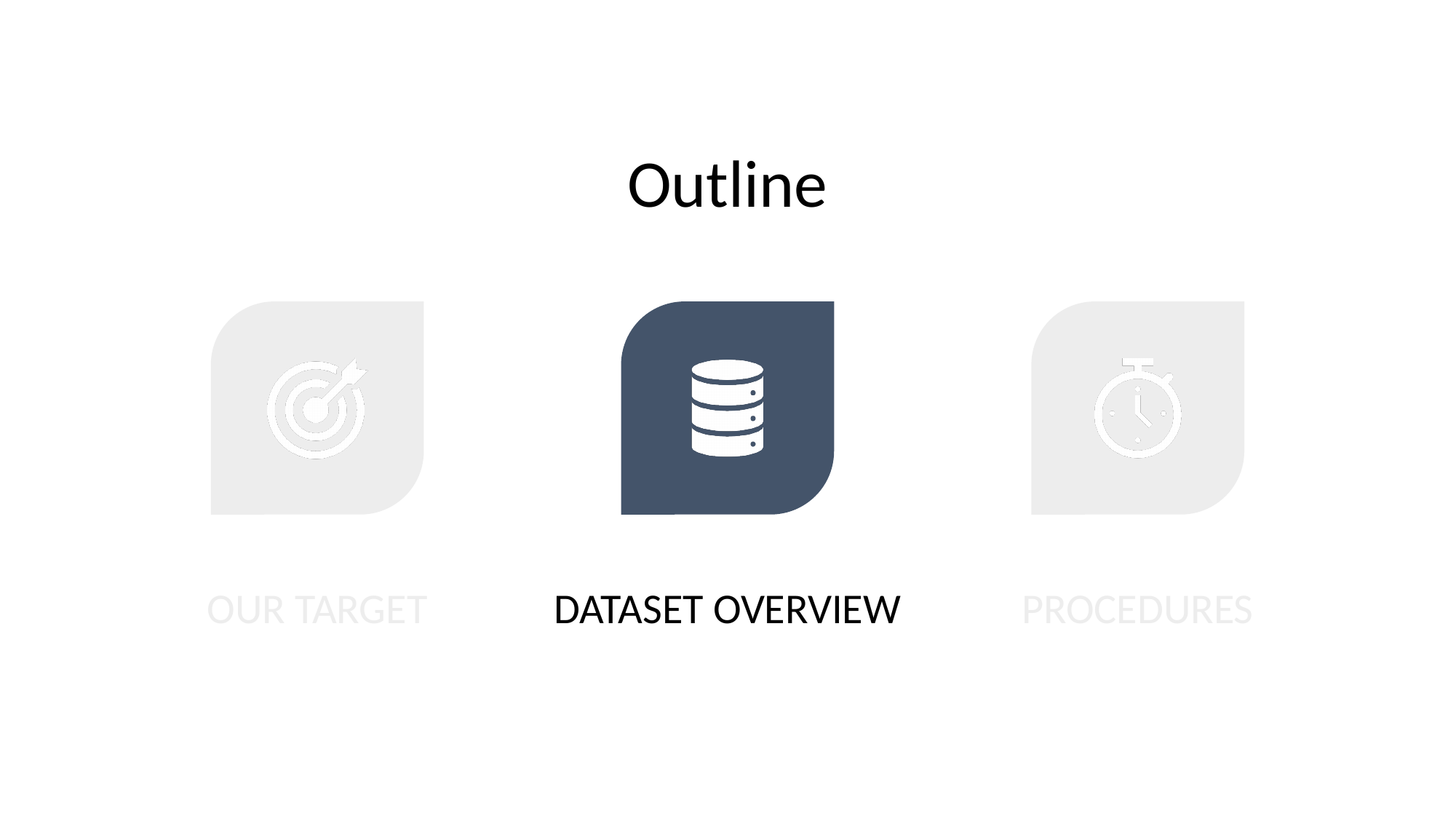

# Outline
Our Target
Dataset Overview
Procedures